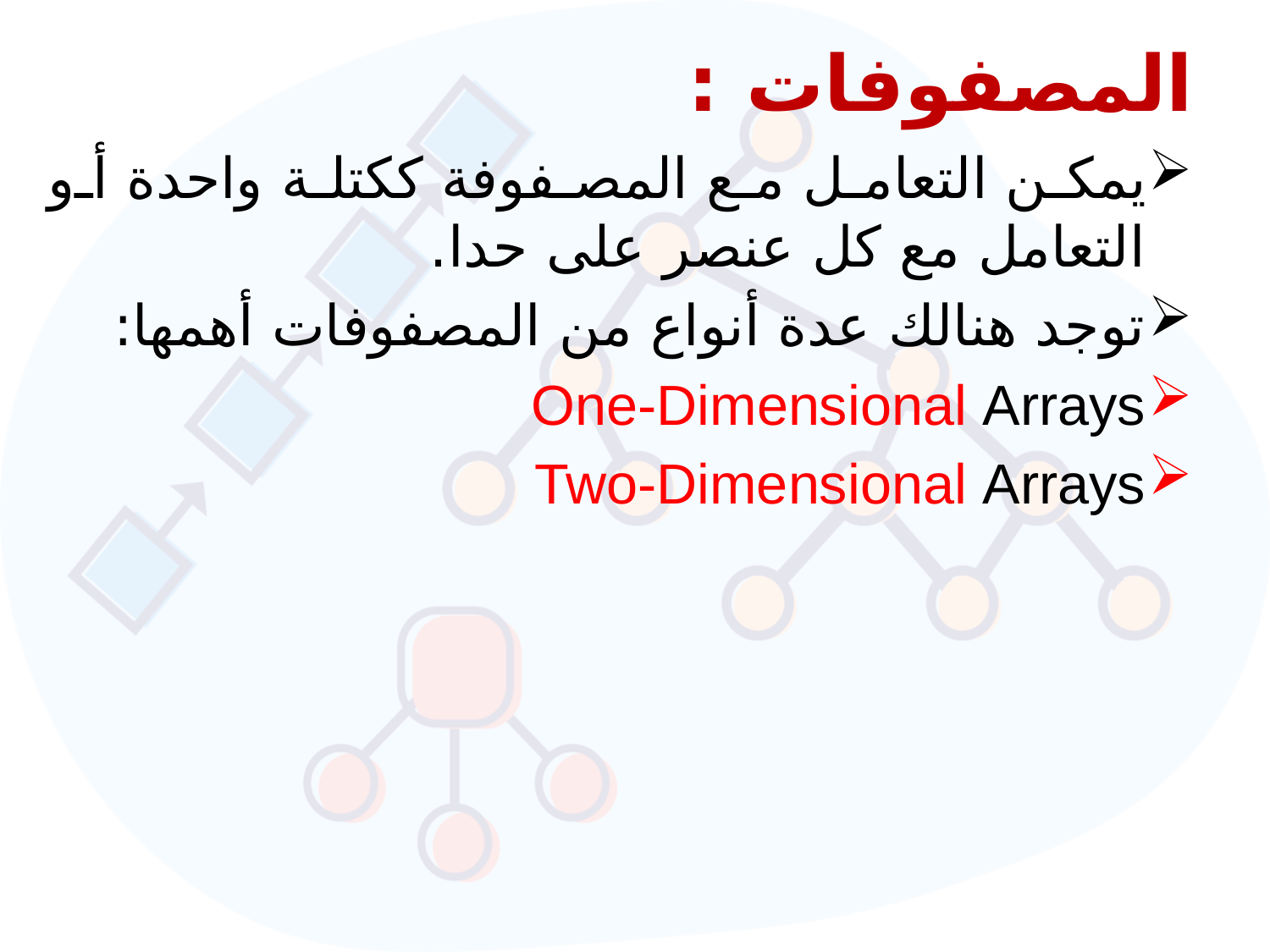

# المصفوفات :
يمكن التعامل مع المصفوفة ككتلة واحدة أو التعامل مع كل عنصر على حدا.
توجد هنالك عدة أنواع من المصفوفات أهمها:
One-Dimensional Arrays
Two-Dimensional Arrays